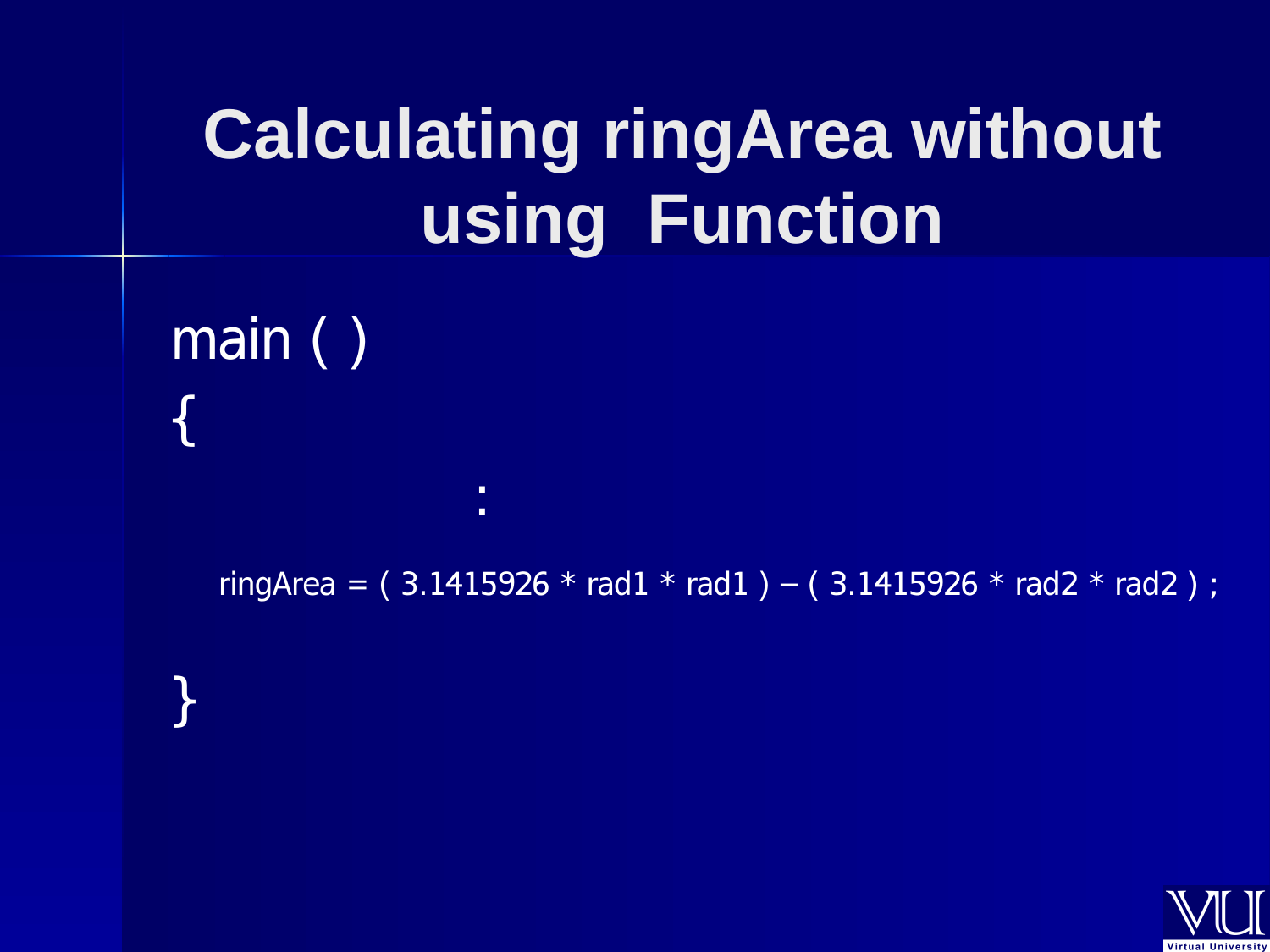

Calculating ringArea without using  Function
main ( )
{
			:
	ringArea = ( 3.1415926 * rad1 * rad1 ) – ( 3.1415926 * rad2 * rad2 ) ;

}